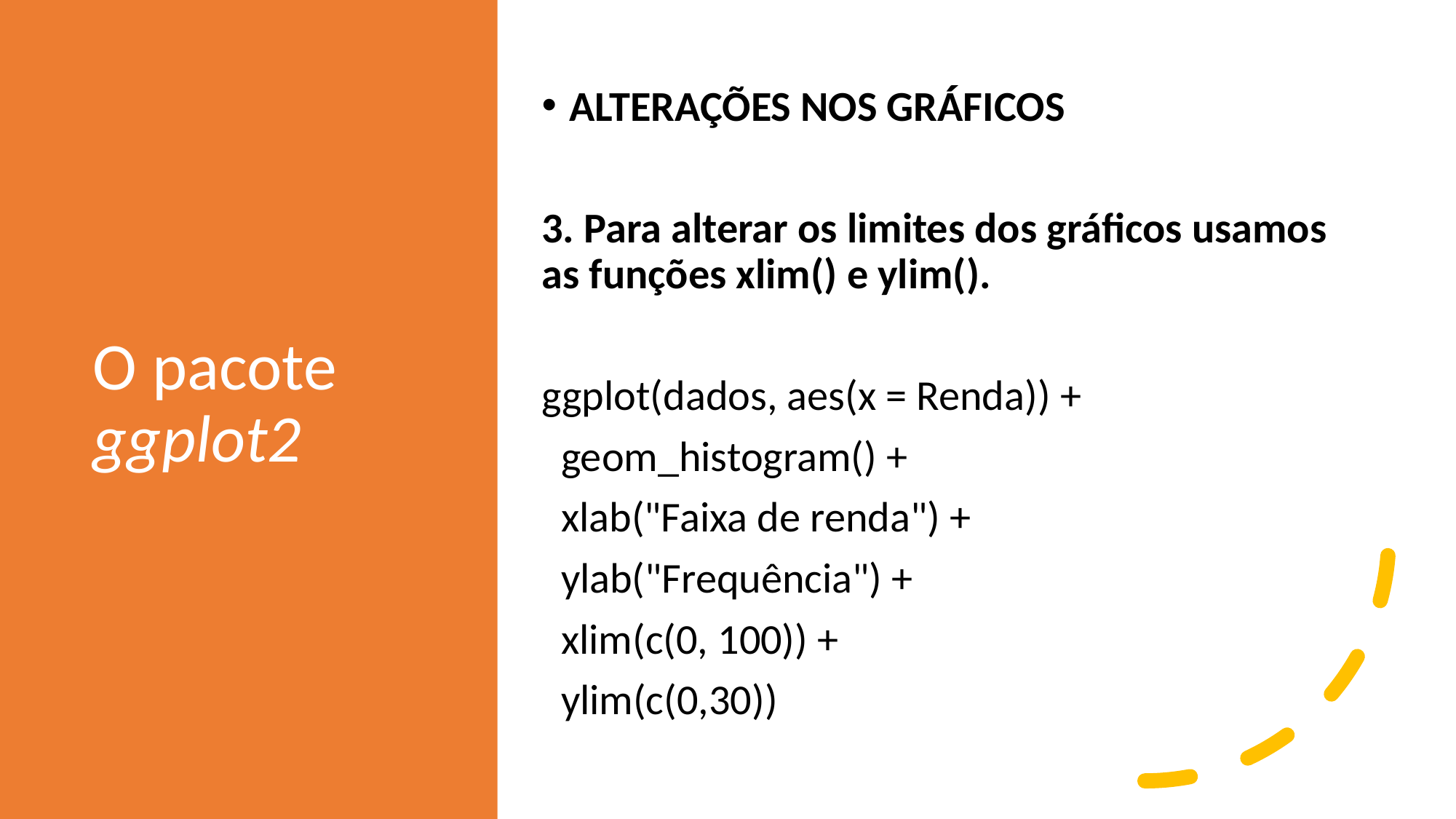

# O pacote ggplot2
ALTERAÇÕES NOS GRÁFICOS

3. Para alterar os limites dos gráficos usamos as funções xlim() e ylim().

ggplot(dados, aes(x = Renda)) +
  geom_histogram() +
  xlab("Faixa de renda") +
  ylab("Frequência") +
  xlim(c(0, 100)) +
  ylim(c(0,30))